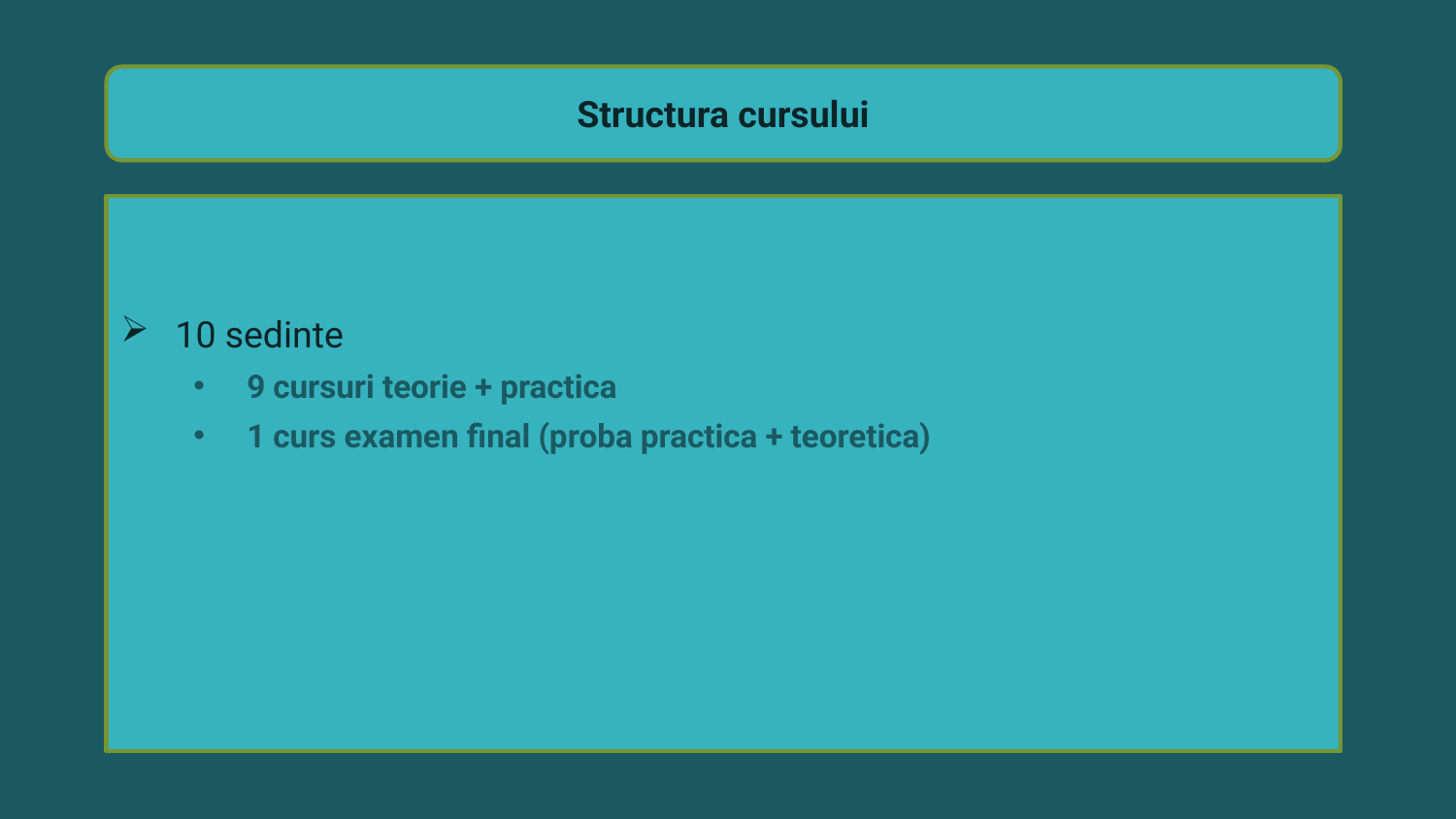

Structura cursului

10 sedinte
 9 cursuri teorie + practica
 1 curs examen final (proba practica + teoretica)